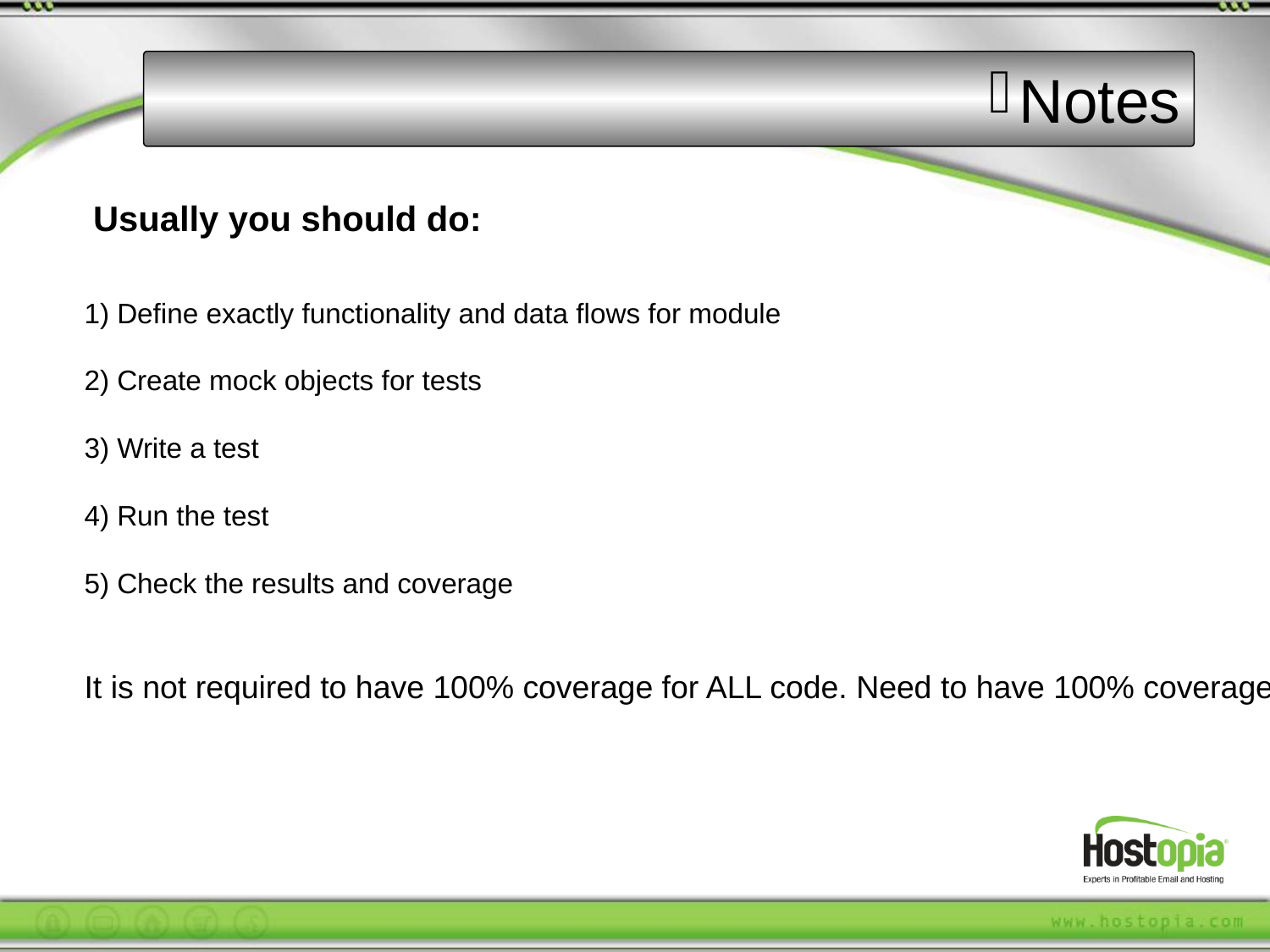

Notes
Usually you should do:

1) Define exactly functionality and data flows for module

2) Create mock objects for tests

3) Write a test

4) Run the test

5) Check the results and coverage

It is not required to have 100% coverage for ALL code. Need to have 100% coverage for important code.